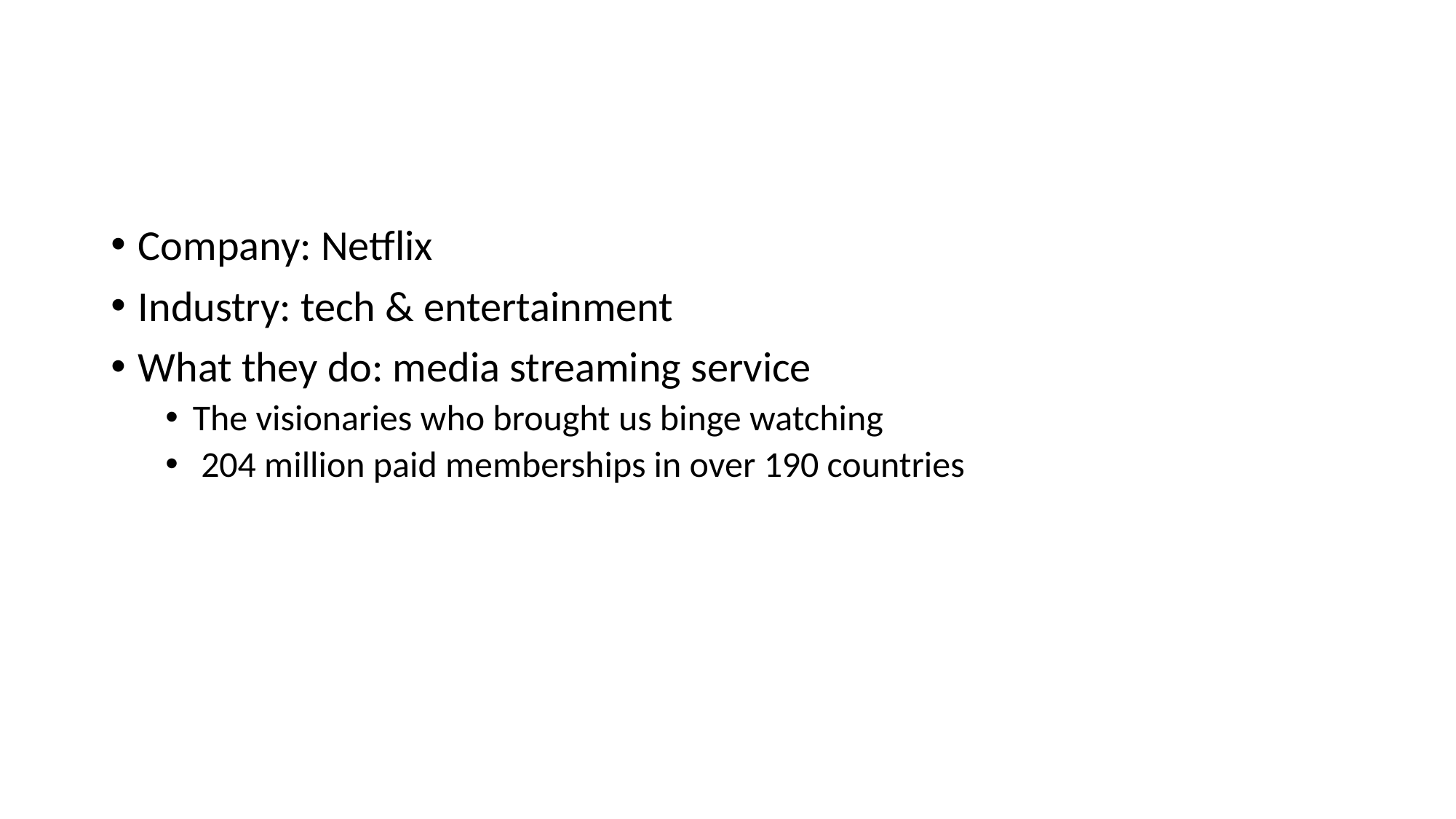

#
Company: Netflix
Industry: tech & entertainment
What they do: media streaming service
The visionaries who brought us binge watching
 204 million paid memberships in over 190 countries